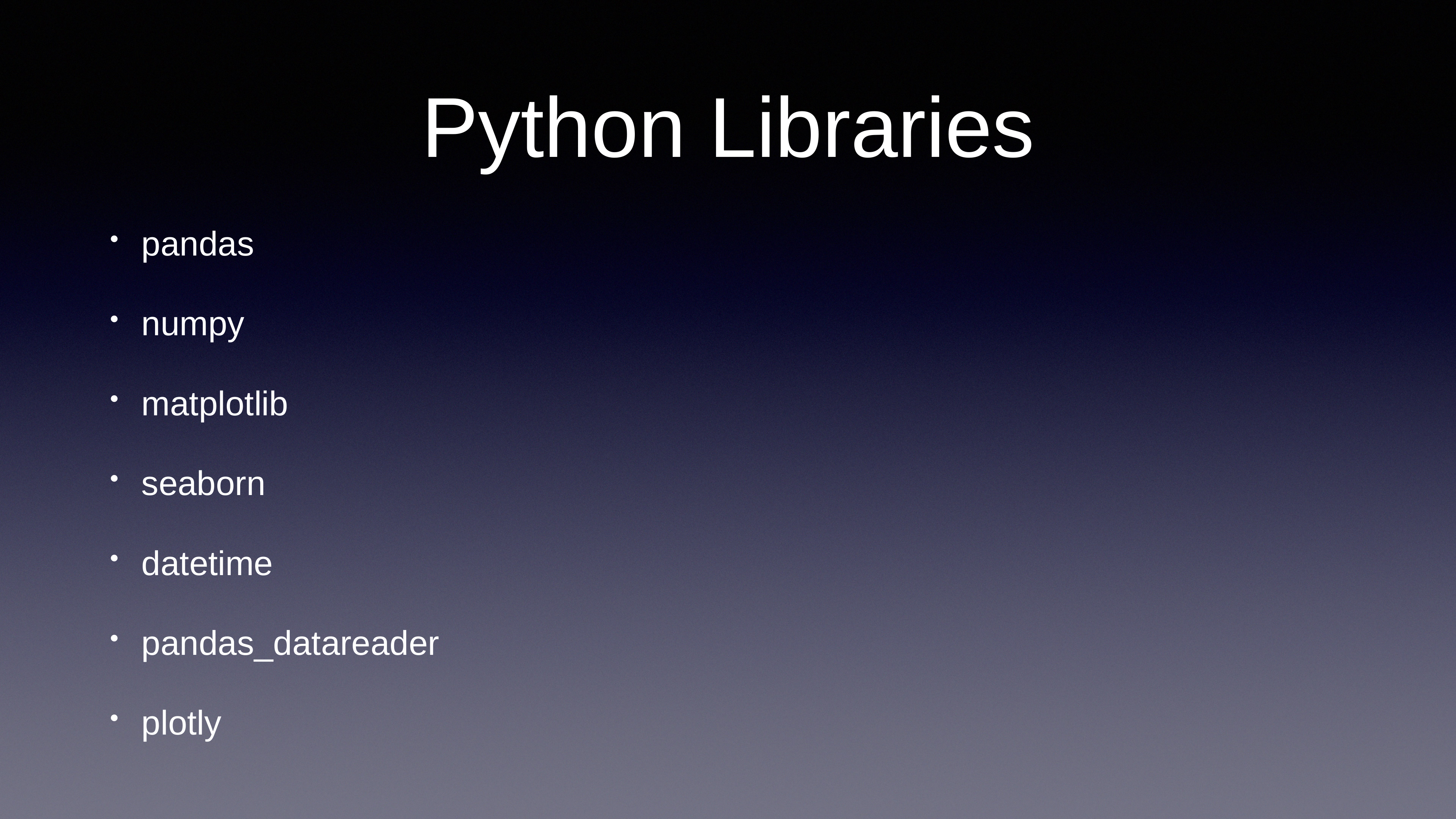

# Python Libraries
pandas
numpy
matplotlib
seaborn
datetime
pandas_datareader
plotly